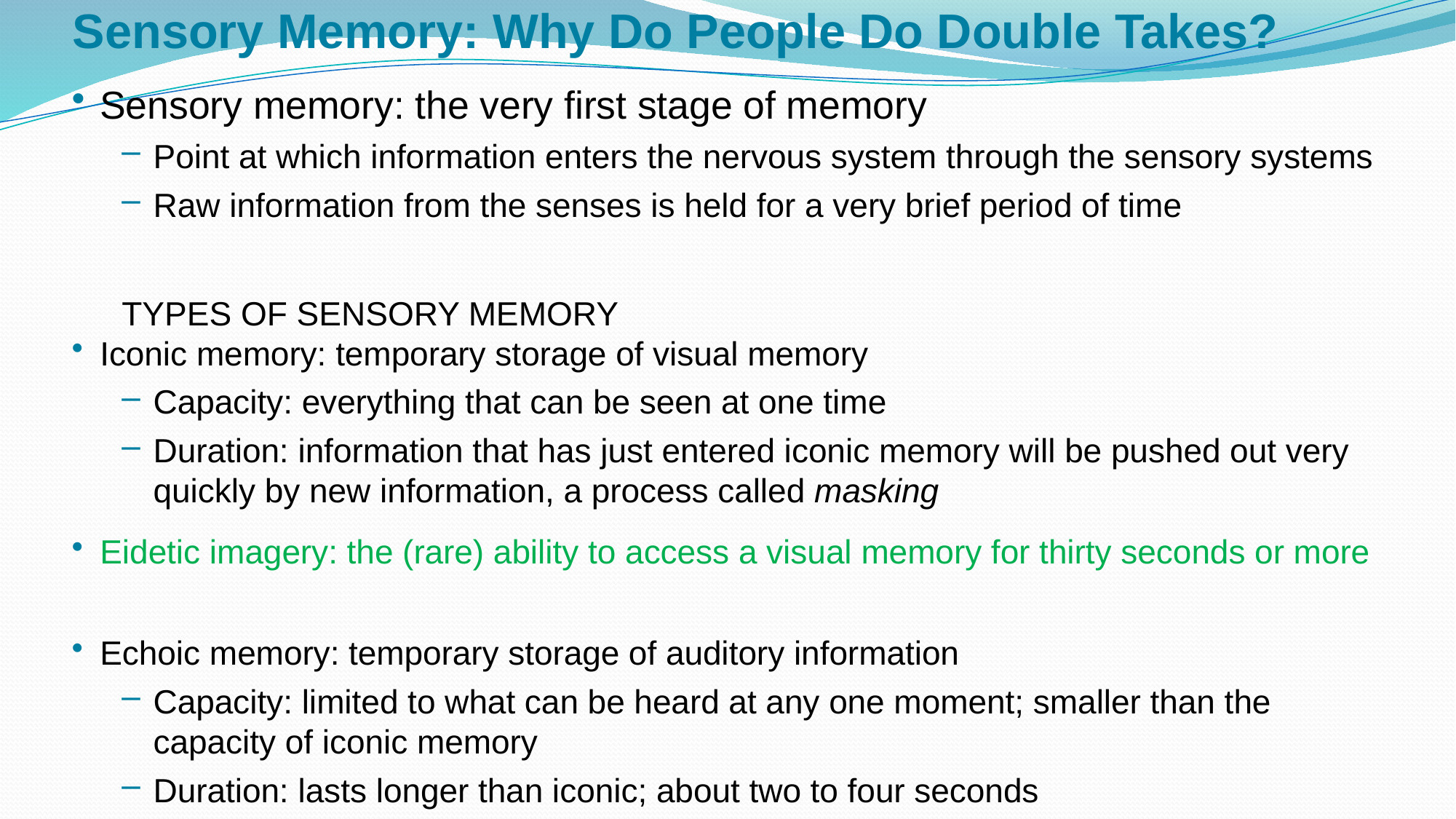

# Sensory Memory: Why Do People Do Double Takes?
Sensory memory: the very first stage of memory
Point at which information enters the nervous system through the sensory systems
Raw information from the senses is held for a very brief period of time

TYPES OF SENSORY MEMORY
Iconic memory: temporary storage of visual memory
Capacity: everything that can be seen at one time
Duration: information that has just entered iconic memory will be pushed out very quickly by new information, a process called masking
Eidetic imagery: the (rare) ability to access a visual memory for thirty seconds or more

Echoic memory: temporary storage of auditory information
Capacity: limited to what can be heard at any one moment; smaller than the capacity of iconic memory
Duration: lasts longer than iconic; about two to four seconds